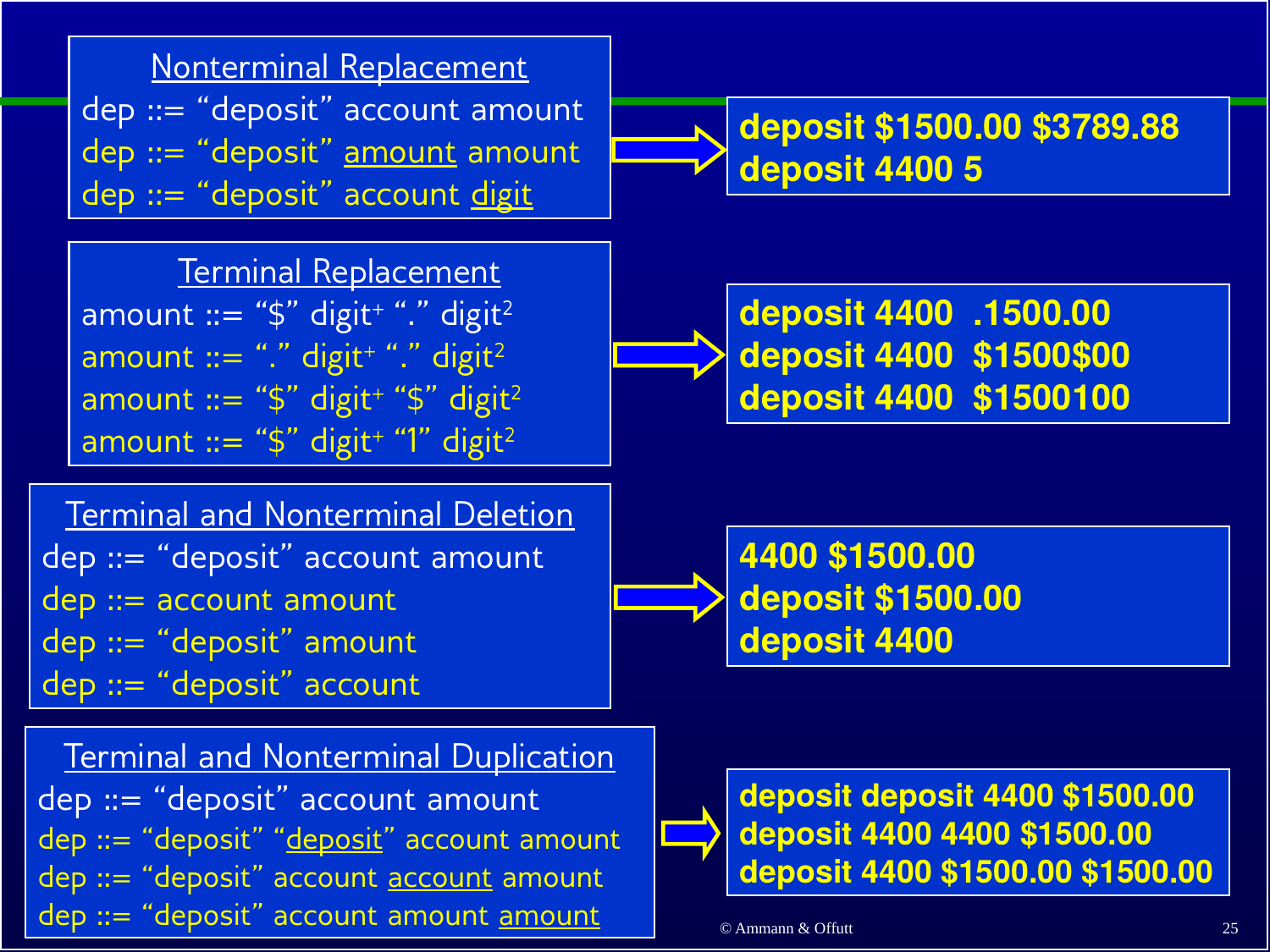

Nonterminal Replacement
dep ::= “deposit” account amount
dep ::= “deposit” amount amount
dep ::= “deposit” account digit
deposit $1500.00 $3789.88
deposit 4400 5

Terminal Replacement
amount ::= “$” digit+ “.” digit2
amount ::= “.” digit+ “.” digit2
amount ::= “$” digit+ “$” digit2
amount ::= “$” digit+ “1” digit2
deposit 4400  .1500.00
deposit 4400  $1500$00
deposit 4400  $1500100

Terminal and Nonterminal Deletion
dep ::= “deposit” account amount
dep ::= account amount
dep ::= “deposit” amount
dep ::= “deposit” account
4400 $1500.00
deposit $1500.00
deposit 4400

Terminal and Nonterminal Duplication
dep ::= “deposit” account amount
dep ::= “deposit” “deposit” account amount
dep ::= “deposit” account account amount
dep ::= “deposit” account amount amount
deposit deposit 4400 $1500.00
deposit 4400 4400 $1500.00
deposit 4400 $1500.00 $1500.00

Introduction to Software Testing, edition 2  (Ch 9)
25
© Ammann & Offutt